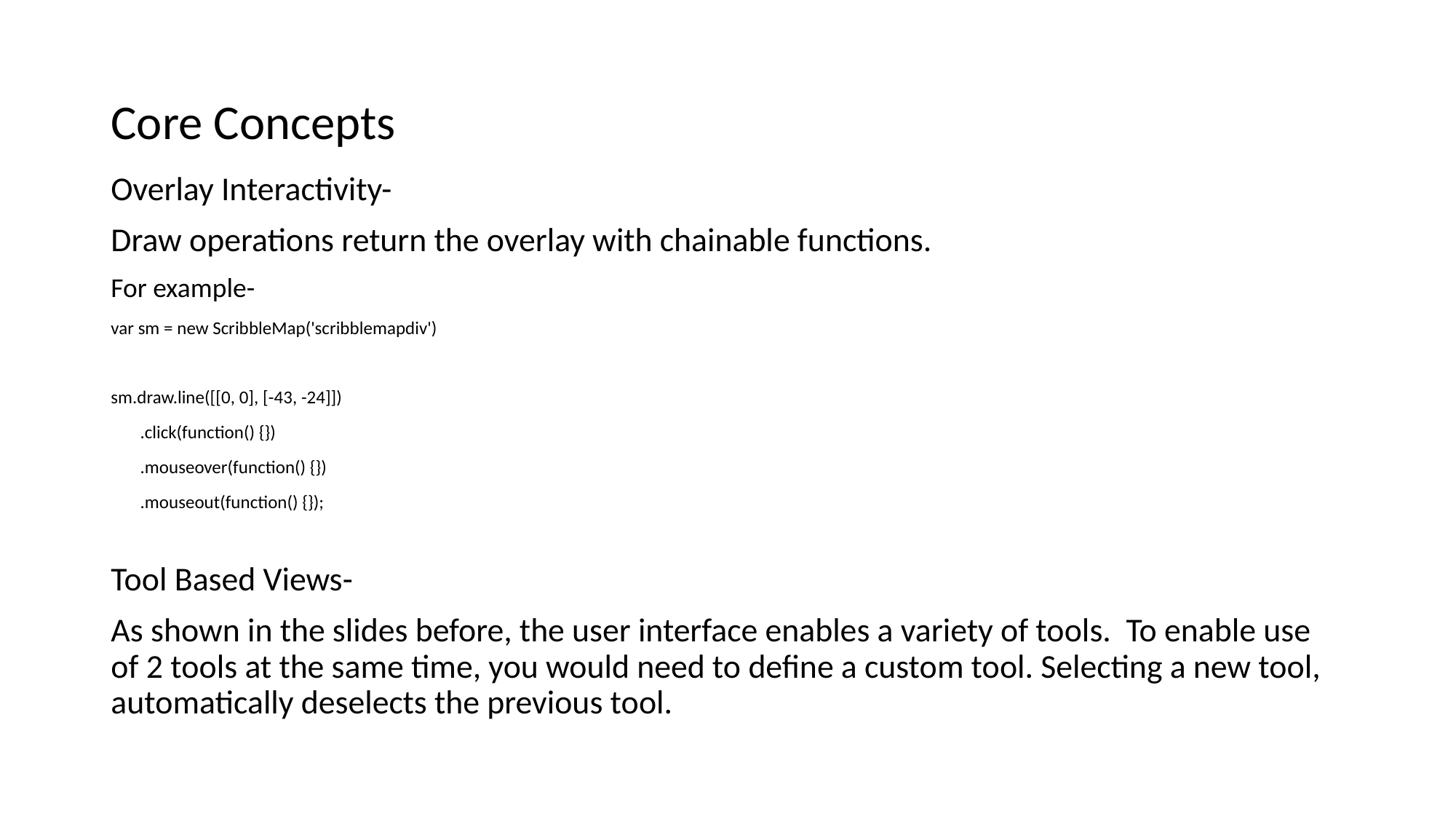

# Core Concepts
Overlay Interactivity-
Draw operations return the overlay with chainable functions.
For example-
var sm = new ScribbleMap('scribblemapdiv')

sm.draw.line([[0, 0], [-43, -24]])
       .click(function() {})
       .mouseover(function() {})
       .mouseout(function() {});

Tool Based Views-
As shown in the slides before, the user interface enables a variety of tools.  To enable use of 2 tools at the same time, you would need to define a custom tool. Selecting a new tool, automatically deselects the previous tool.